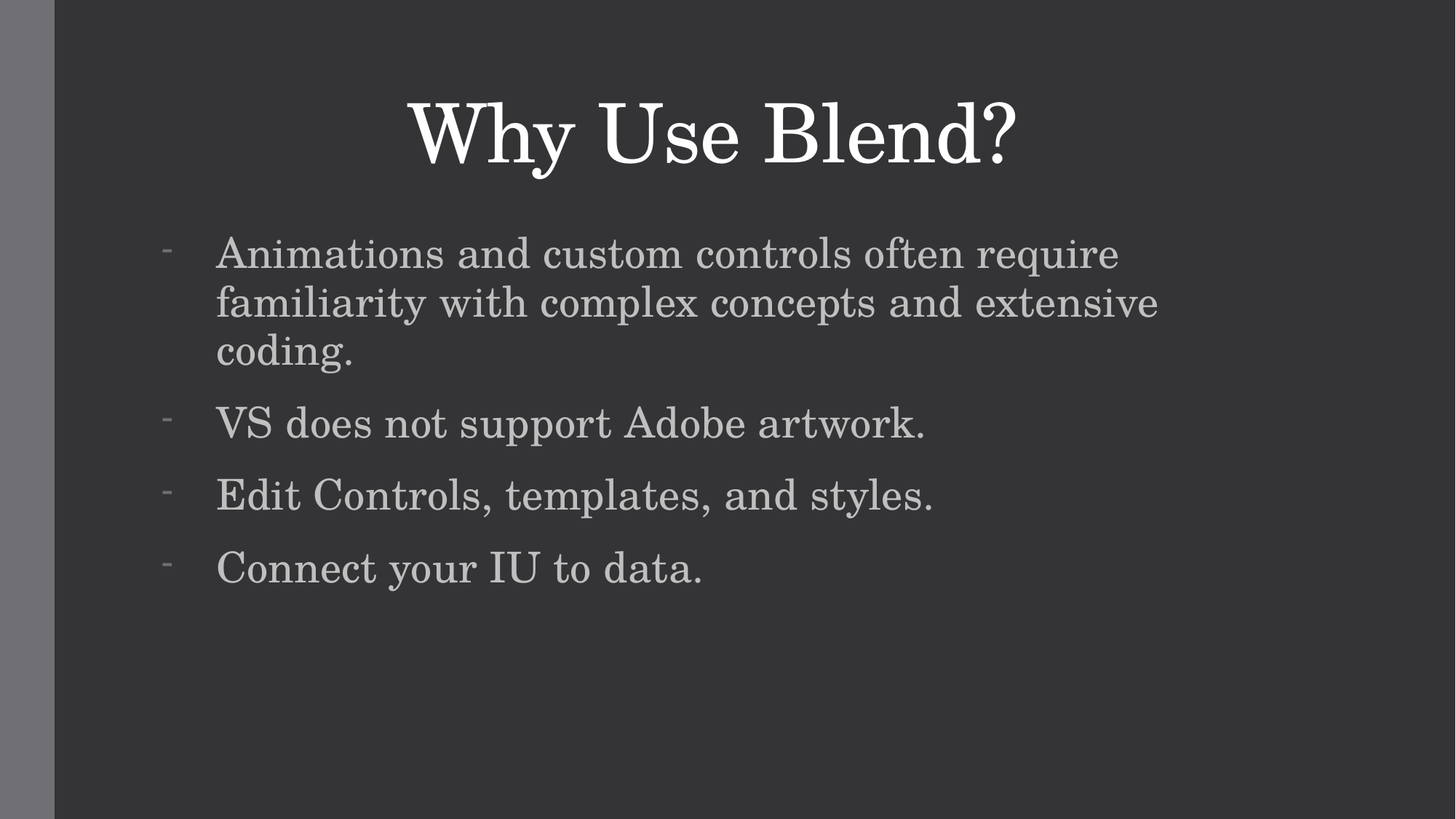

# Why Use Blend?
Animations and custom controls often require familiarity with complex concepts and extensive coding.
VS does not support Adobe artwork.
Edit Controls, templates, and styles.
Connect your IU to data.